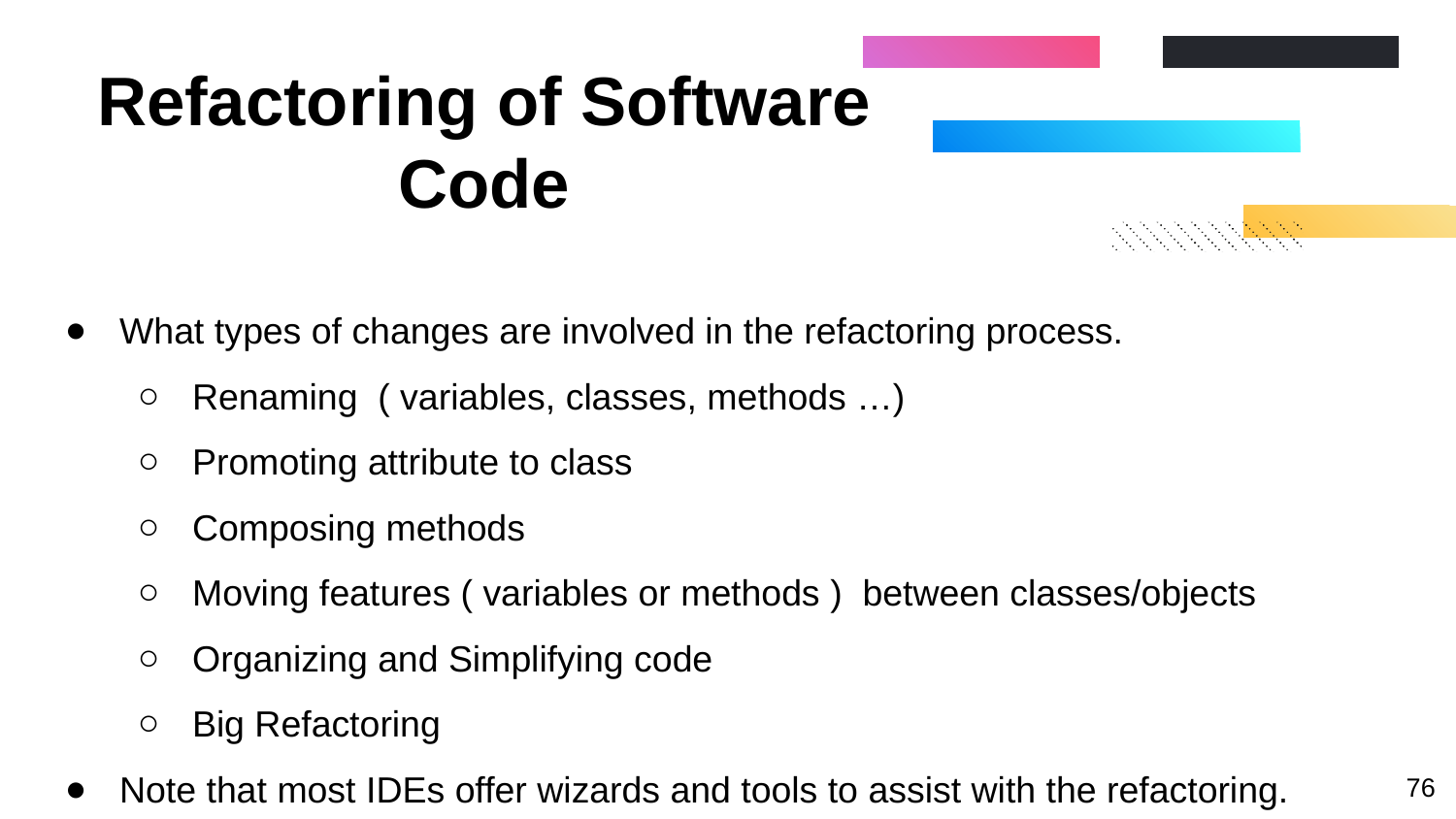

# Refactoring of Software Code
What types of changes are involved in the refactoring process.
Renaming  ( variables, classes, methods …)
Promoting attribute to class
Composing methods
Moving features ( variables or methods )  between classes/objects
Organizing and Simplifying code
Big Refactoring
Note that most IDEs offer wizards and tools to assist with the refactoring.
76